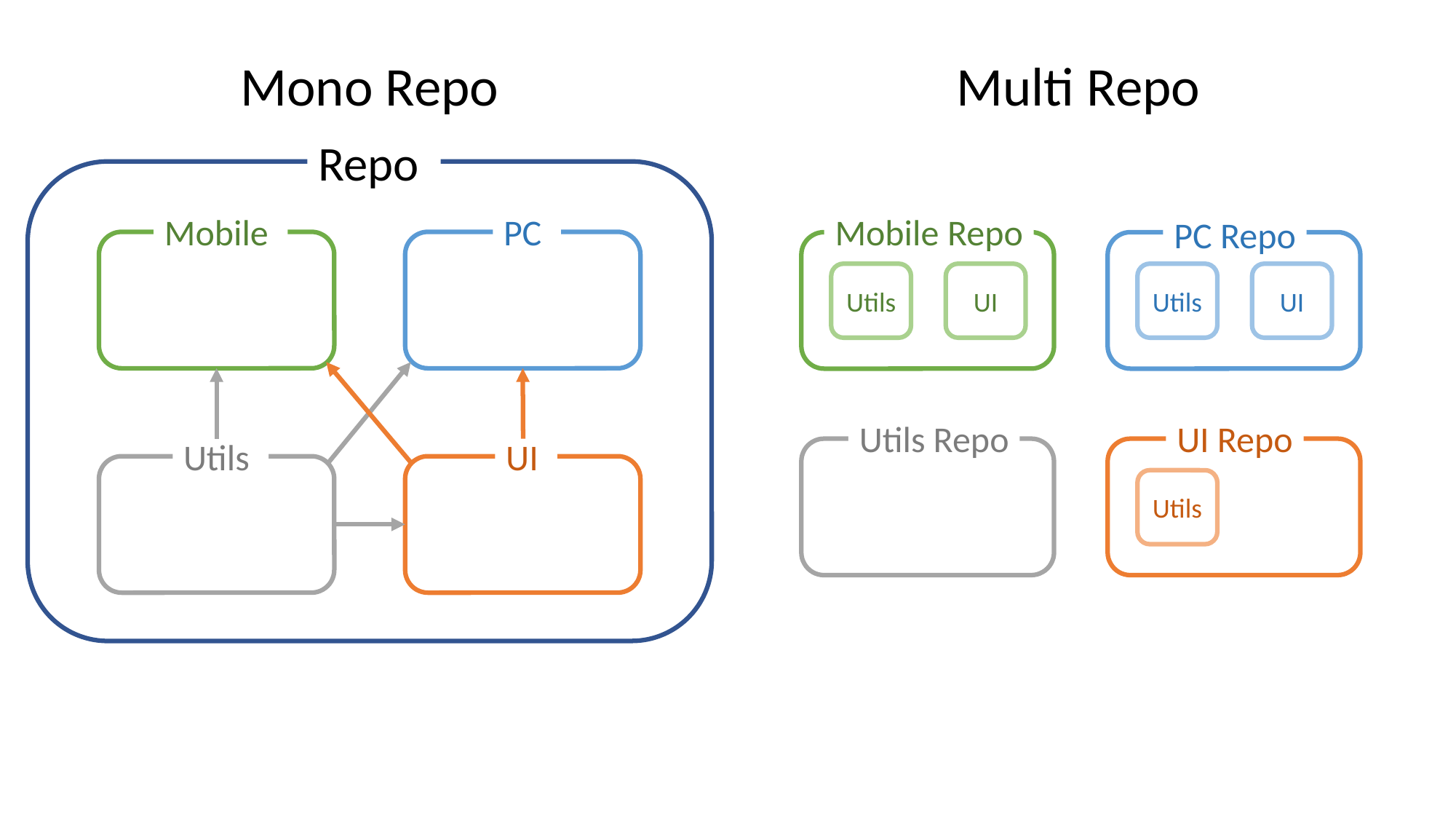

Multi Repo
Mono Repo
Repo

PC
Mobile Repo
Mobile
PC Repo

Utils
UI
Utils
UI
Utils Repo
UI Repo
Utils
UI

Utils